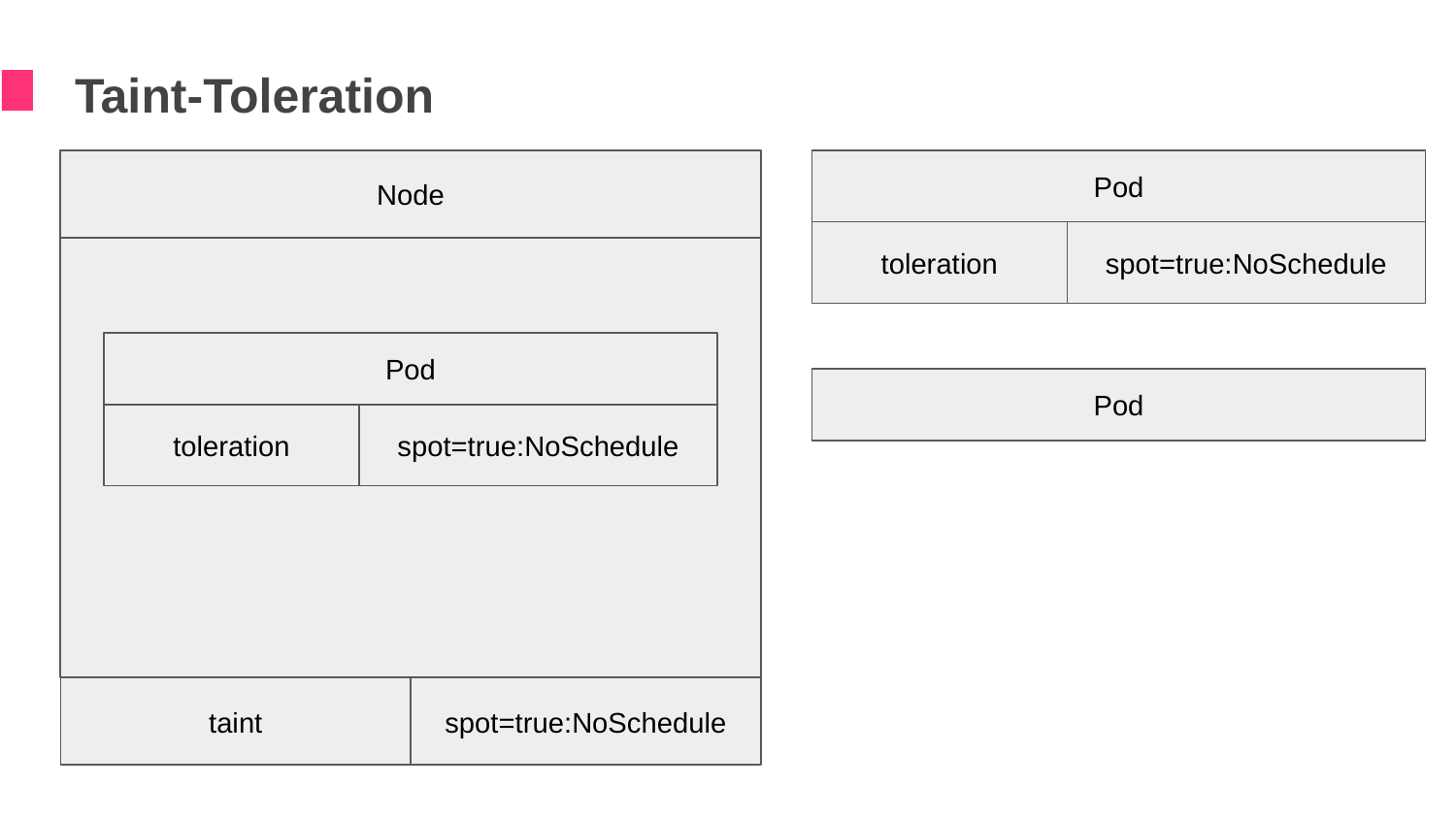

Taint-Toleration

Pod
toleration
spot=true:NoSchedule
Node

taint
spot=true:NoSchedule
Pod
toleration
spot=true:NoSchedule
Pod